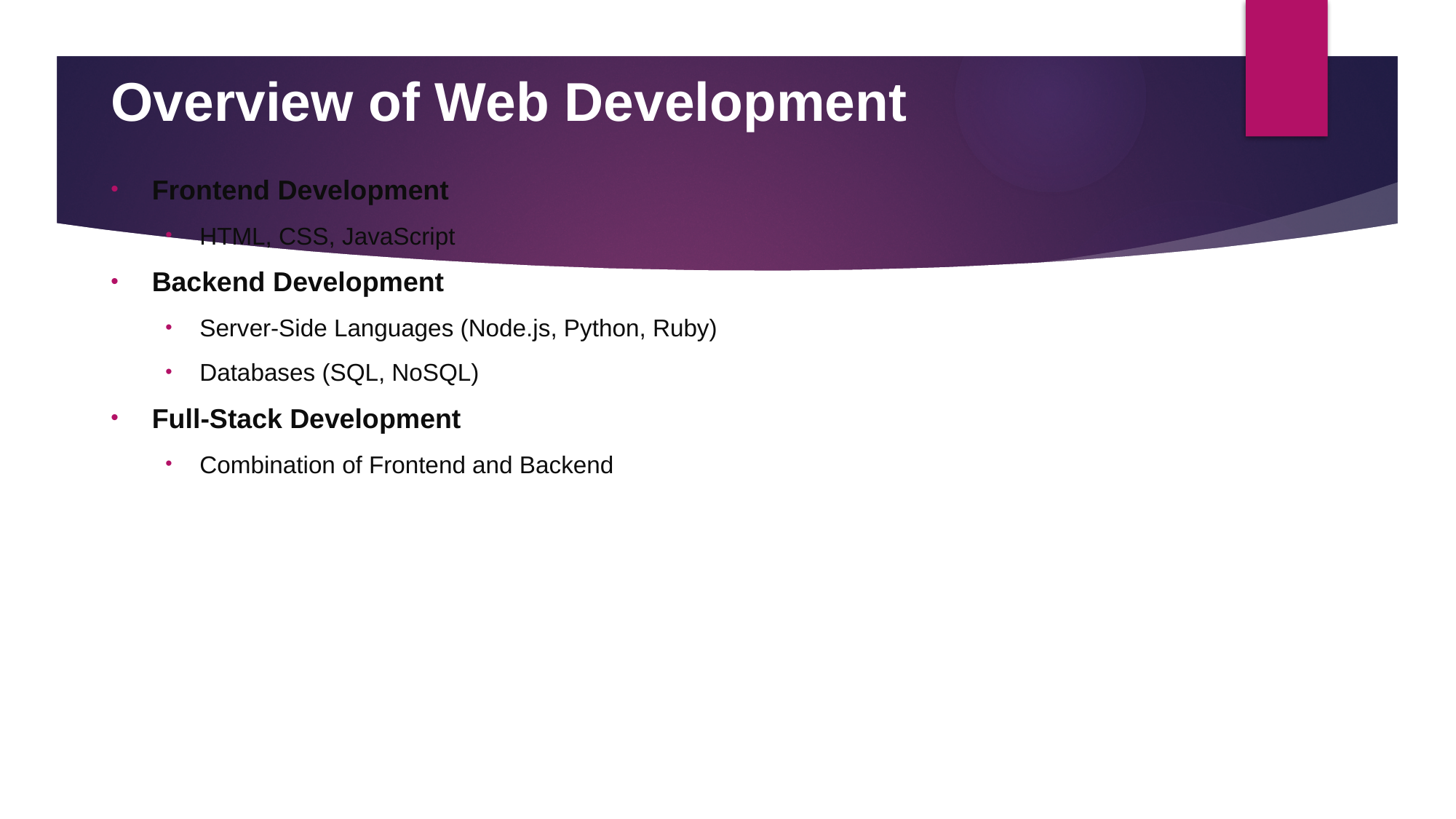

# Overview of Web Development
Frontend Development
HTML, CSS, JavaScript
Backend Development
Server-Side Languages (Node.js, Python, Ruby)
Databases (SQL, NoSQL)
Full-Stack Development
Combination of Frontend and Backend